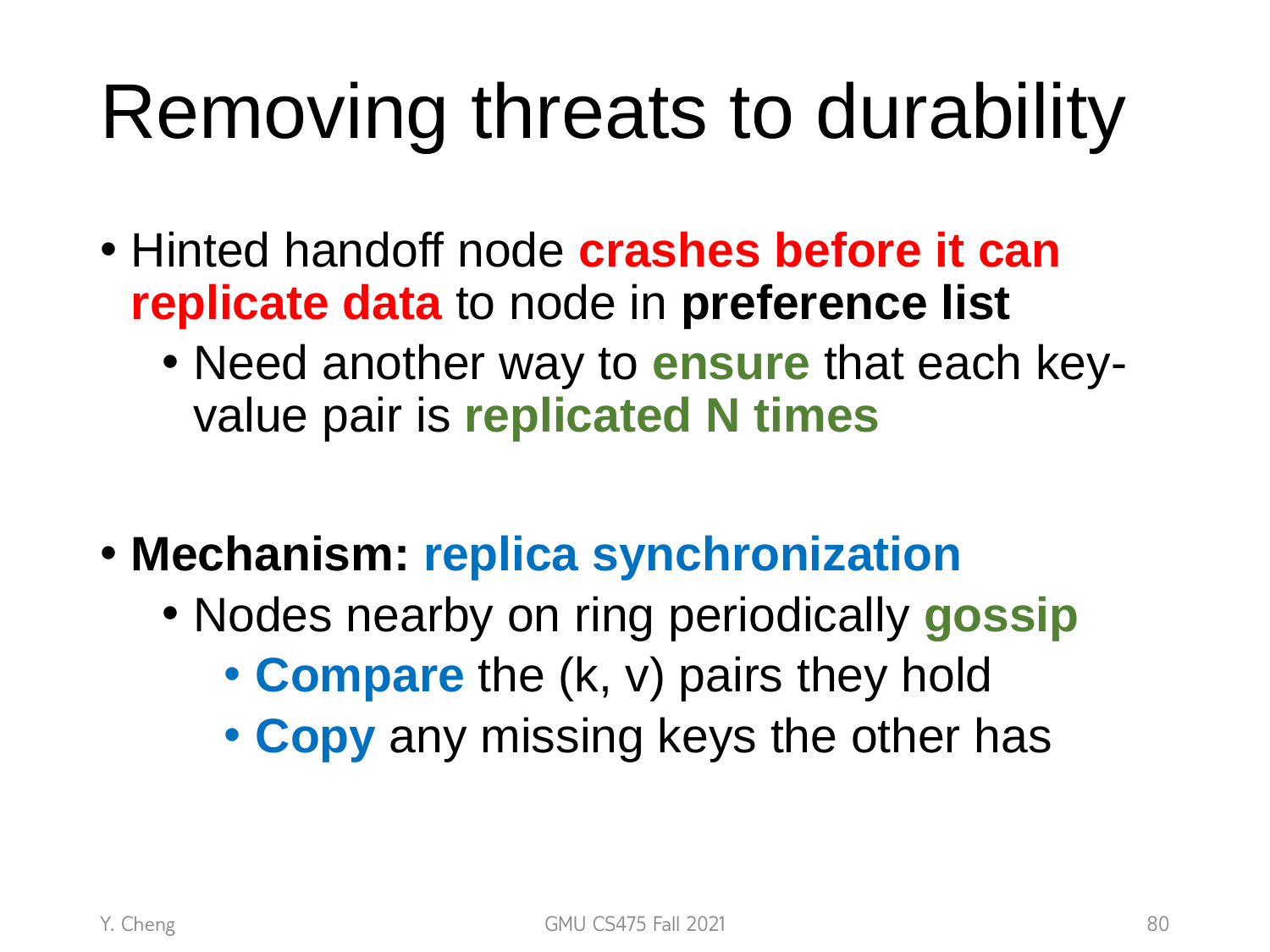

# Removing threats to durability
Hinted handoff node crashes before it can replicate data to node in preference list
Need another way to ensure that each key-value pair is replicated N times

Mechanism: replica synchronization
Nodes nearby on ring periodically gossip
Compare the (k, v) pairs they hold
Copy any missing keys the other has

Y. Cheng
GMU CS475 Fall 2021
80